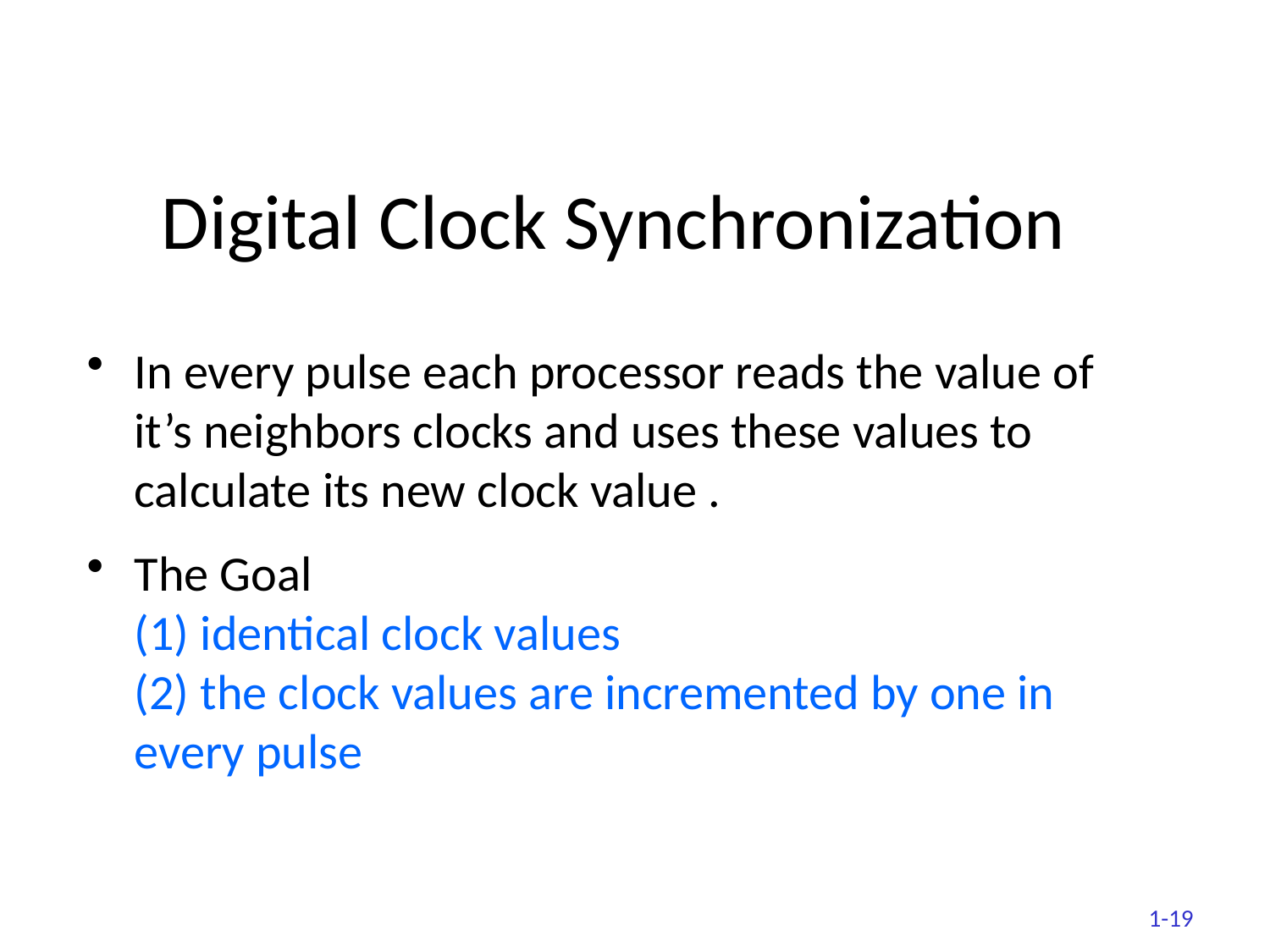

# Digital Clock Synchronization
In every pulse each processor reads the value of it’s neighbors clocks and uses these values to calculate its new clock value .
The Goal
(1) identical clock values
(2) the clock values are incremented by one in every pulse
1-19